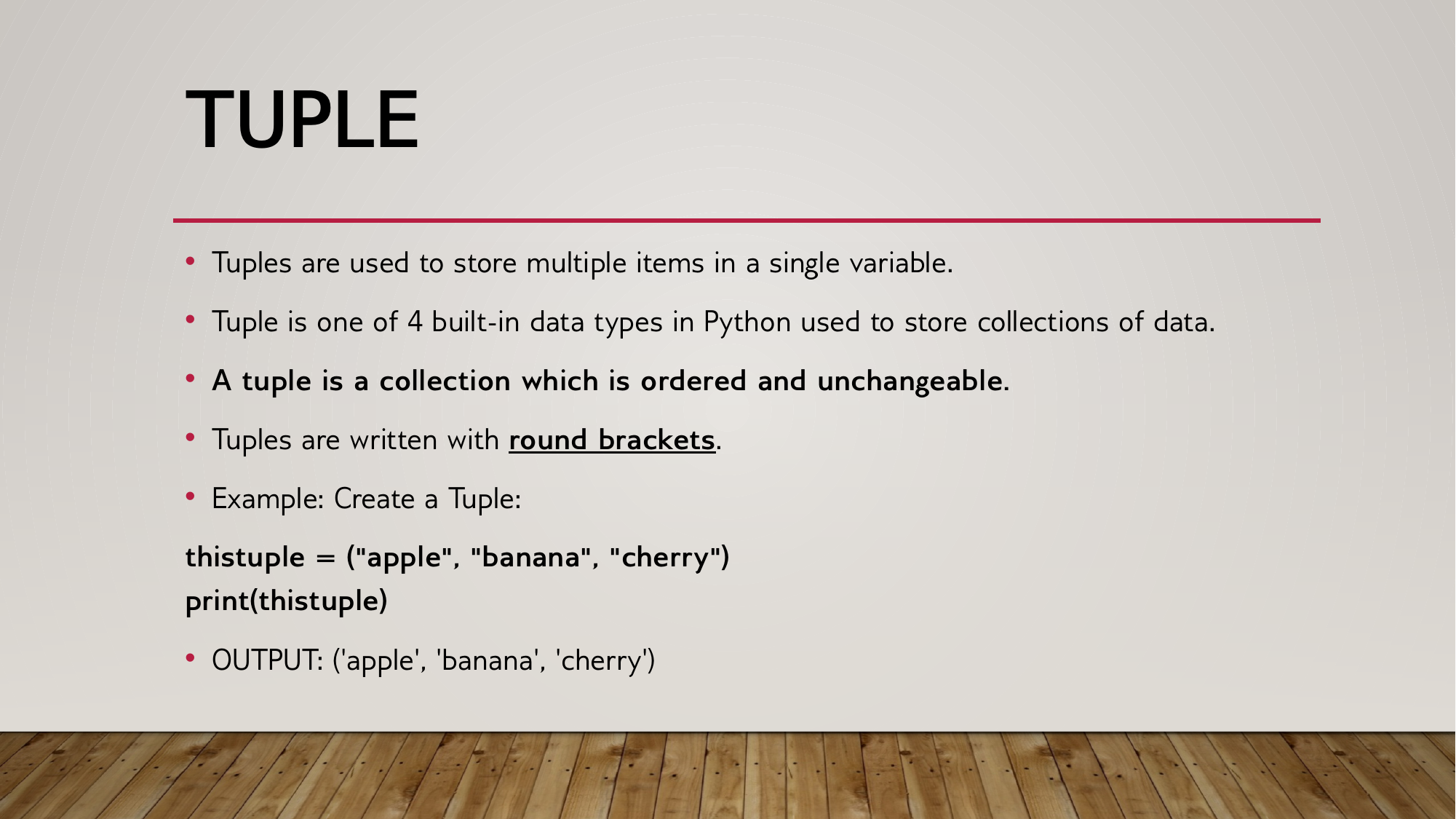

# Tuple
Tuples are used to store multiple items in a single variable.
Tuple is one of 4 built-in data types in Python used to store collections of data.
A tuple is a collection which is ordered and unchangeable.
Tuples are written with round brackets.
Example: Create a Tuple:
thistuple = ("apple", "banana", "cherry")
print(thistuple)
OUTPUT: ('apple', 'banana', 'cherry')